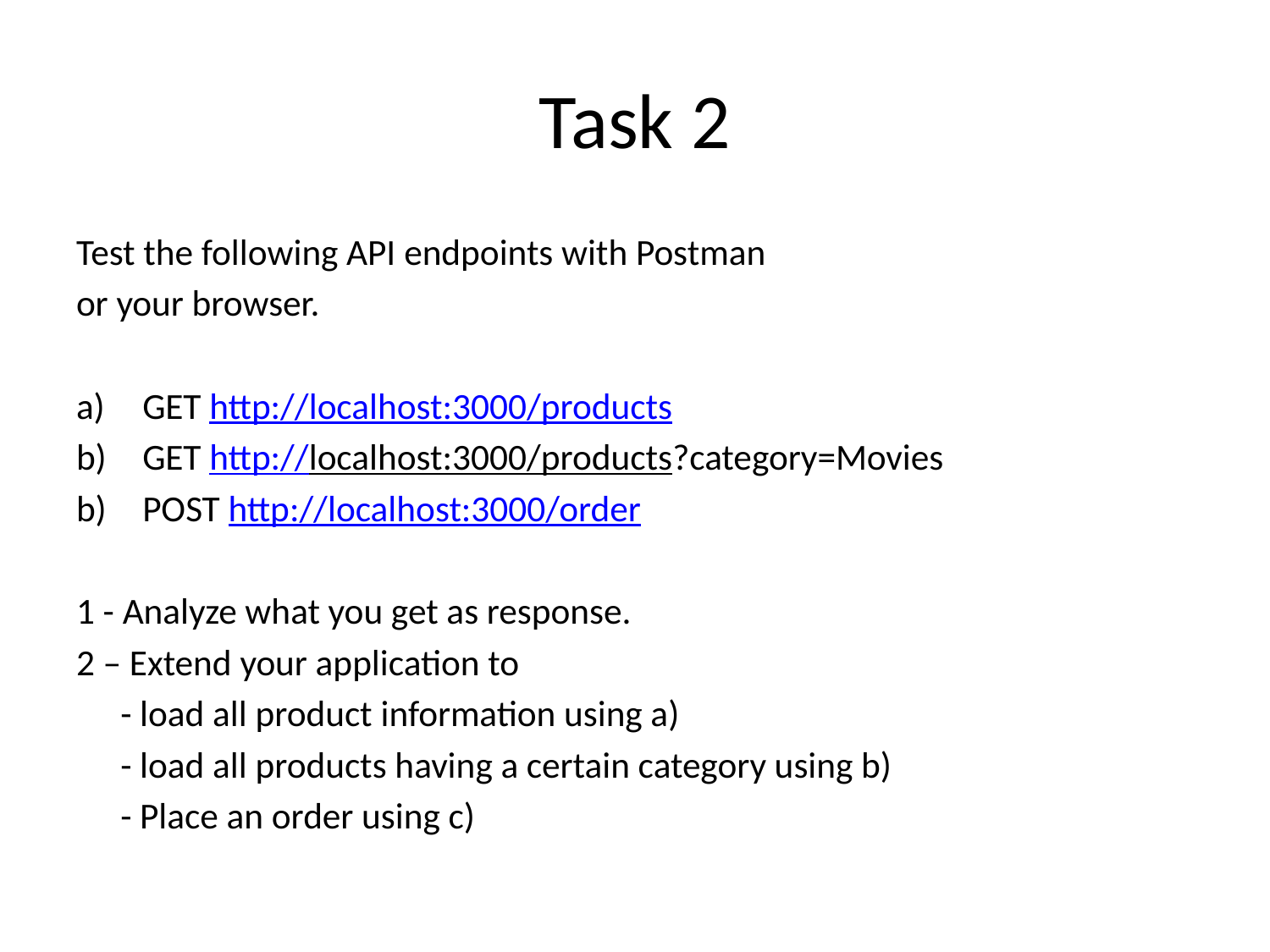

# Task 2
Test the following API endpoints with Postman
or your browser.

GET http://localhost:3000/products
GET http://localhost:3000/products?category=Movies
POST http://localhost:3000/order

1 - Analyze what you get as response.
2 – Extend your application to
	- load all product information using a)
	- load all products having a certain category using b)
	- Place an order using c)